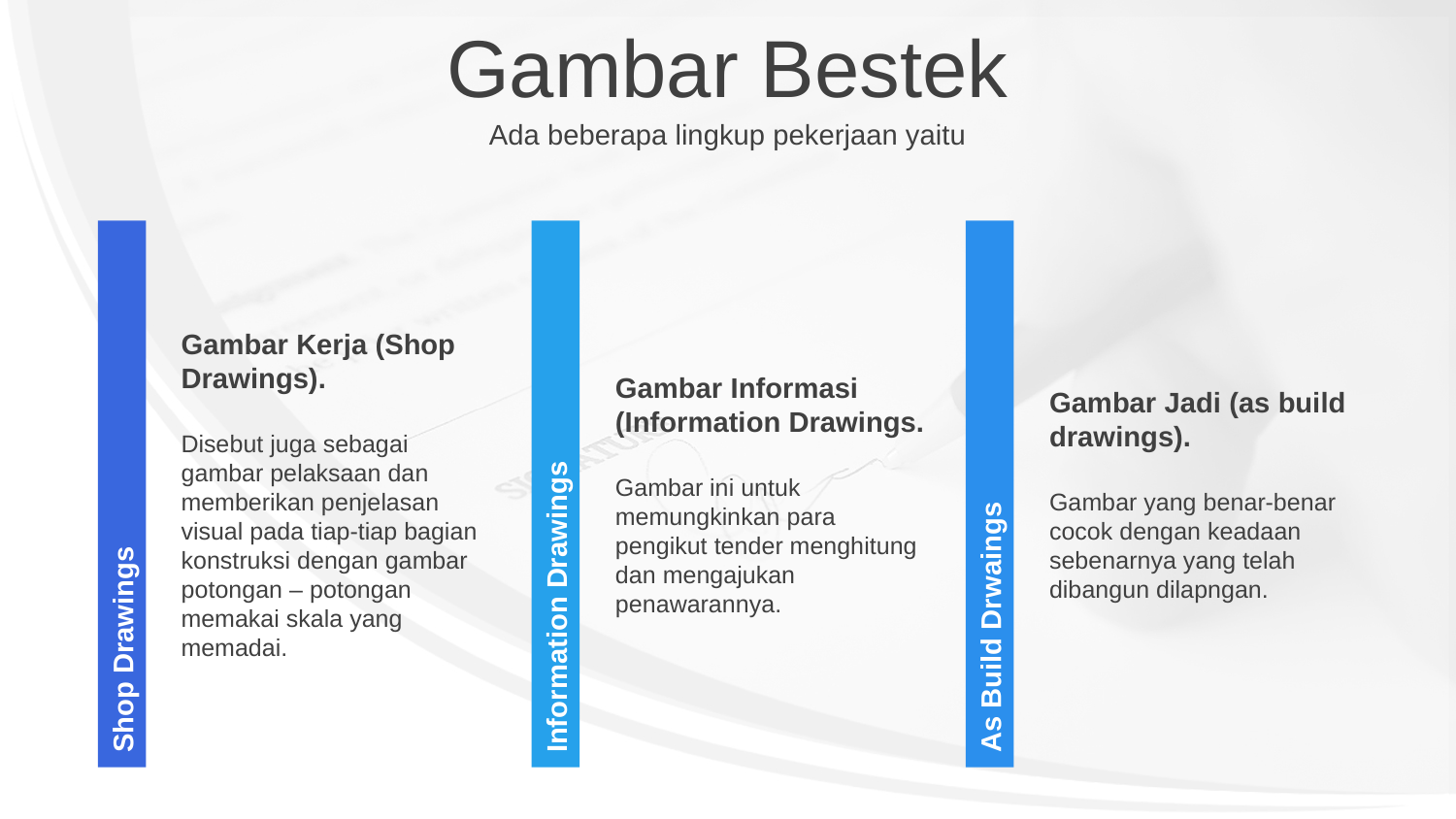

Gambar Bestek
Ada beberapa lingkup pekerjaan yaitu
Gambar Kerja (Shop Drawings).

Disebut juga sebagai gambar pelaksaan dan memberikan penjelasan visual pada tiap-tiap bagian konstruksi dengan gambar potongan – potongan memakai skala yang memadai.
Gambar Informasi (Information Drawings.

Gambar ini untuk memungkinkan para pengikut tender menghitung dan mengajukan penawarannya.
Gambar Jadi (as build drawings).

Gambar yang benar-benar cocok dengan keadaan sebenarnya yang telah dibangun dilapngan.
Shop Drawings
Information Drawings
As Build Drwaings